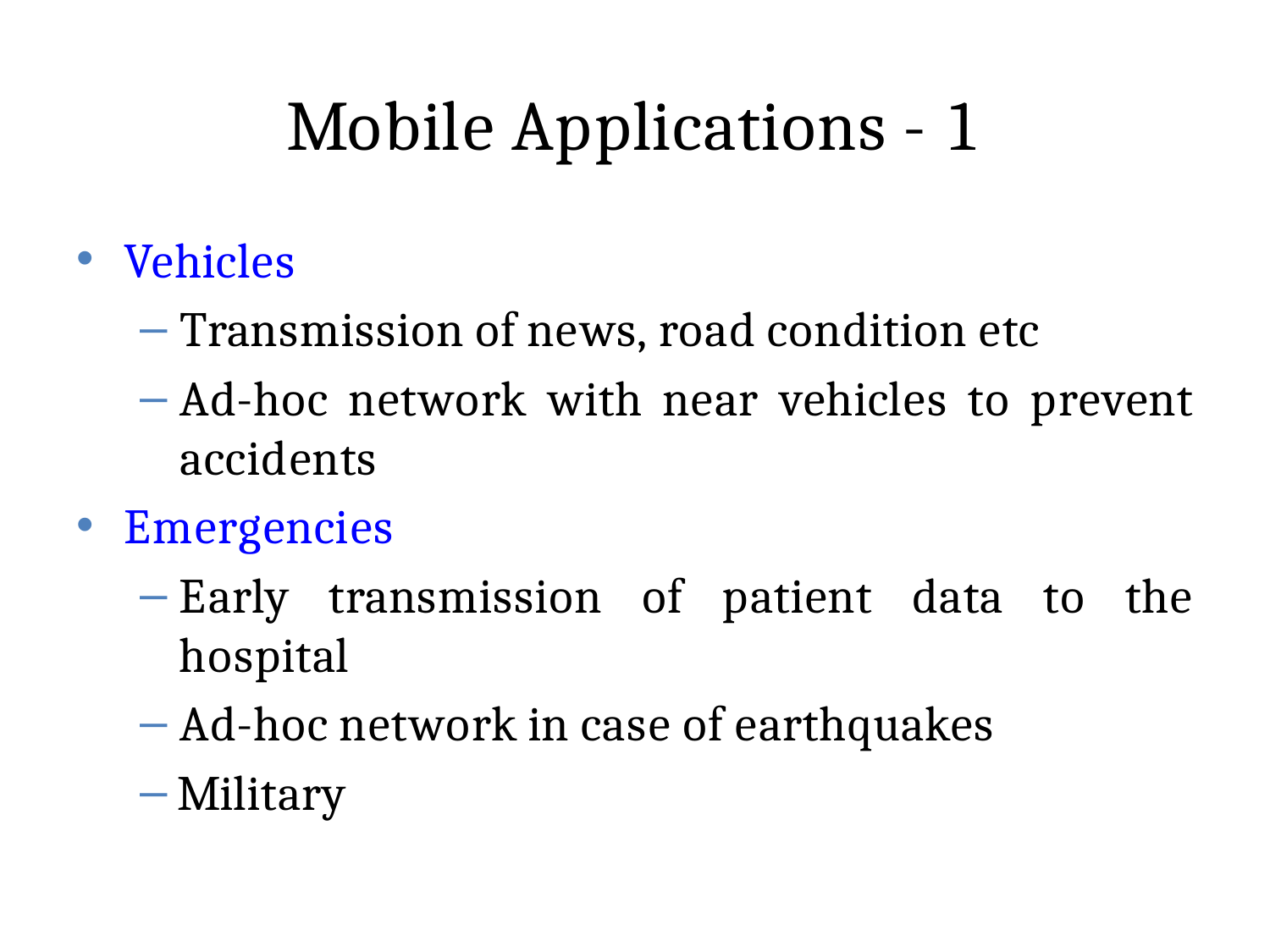

# Mobile Applications - 1
Vehicles
Transmission of news, road condition etc
Ad-hoc network with near vehicles to prevent accidents
Emergencies
Early transmission of patient data to the hospital
Ad-hoc network in case of earthquakes
Military